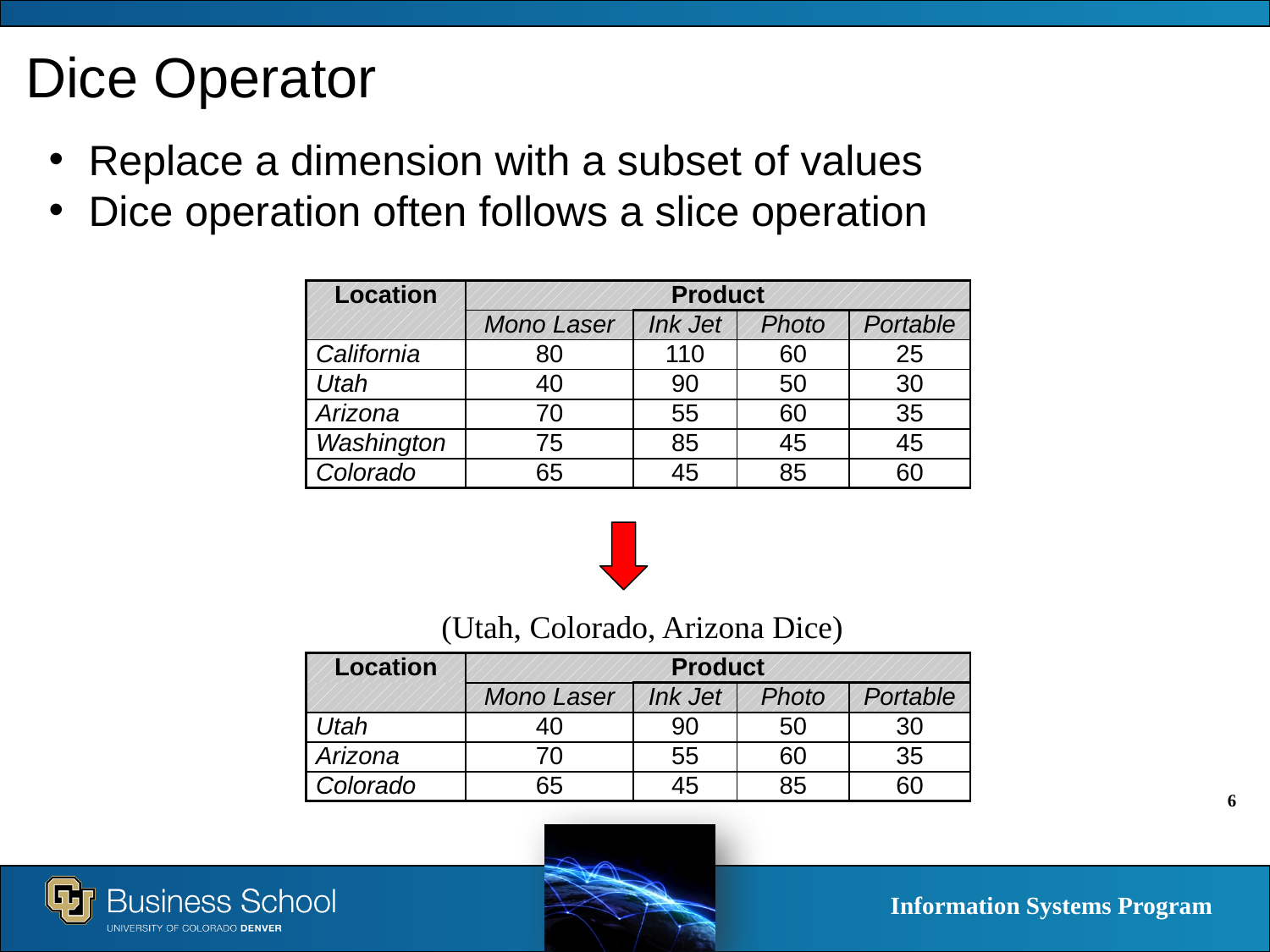

# Dice Operator
Replace a dimension with a subset of values
Dice operation often follows a slice operation
| Location | Product |  |  |  |
| --- | --- | --- | --- | --- |
|  | Mono Laser | Ink Jet | Photo | Portable |
| California | 80 | 110 | 60 | 25 |
| Utah | 40 | 90 | 50 | 30 |
| Arizona | 70 | 55 | 60 | 35 |
| Washington | 75 | 85 | 45 | 45 |
| Colorado | 65 | 45 | 85 | 60 |

 (Utah, Colorado, Arizona Dice)
| Location | Product |  |  |  |
| --- | --- | --- | --- | --- |
|  | Mono Laser | Ink Jet | Photo | Portable |
| Utah | 40 | 90 | 50 | 30 |
| Arizona | 70 | 55 | 60 | 35 |
| Colorado | 65 | 45 | 85 | 60 |